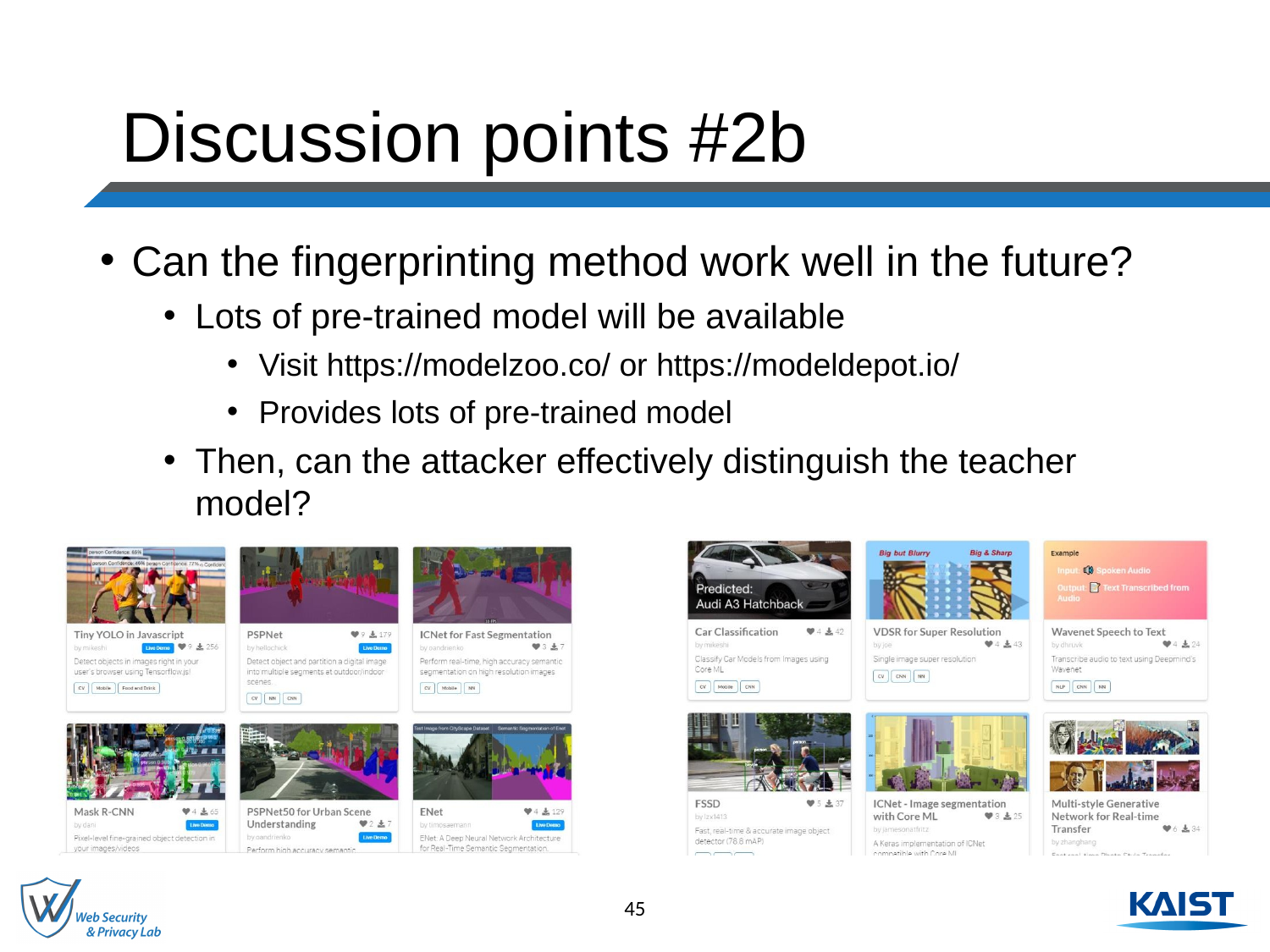

# Discussion points #2b
Can the fingerprinting method work well in the future?
Lots of pre-trained model will be available
Visit https://modelzoo.co/ or https://modeldepot.io/
Provides lots of pre-trained model
Then, can the attacker effectively distinguish the teacher model?

45